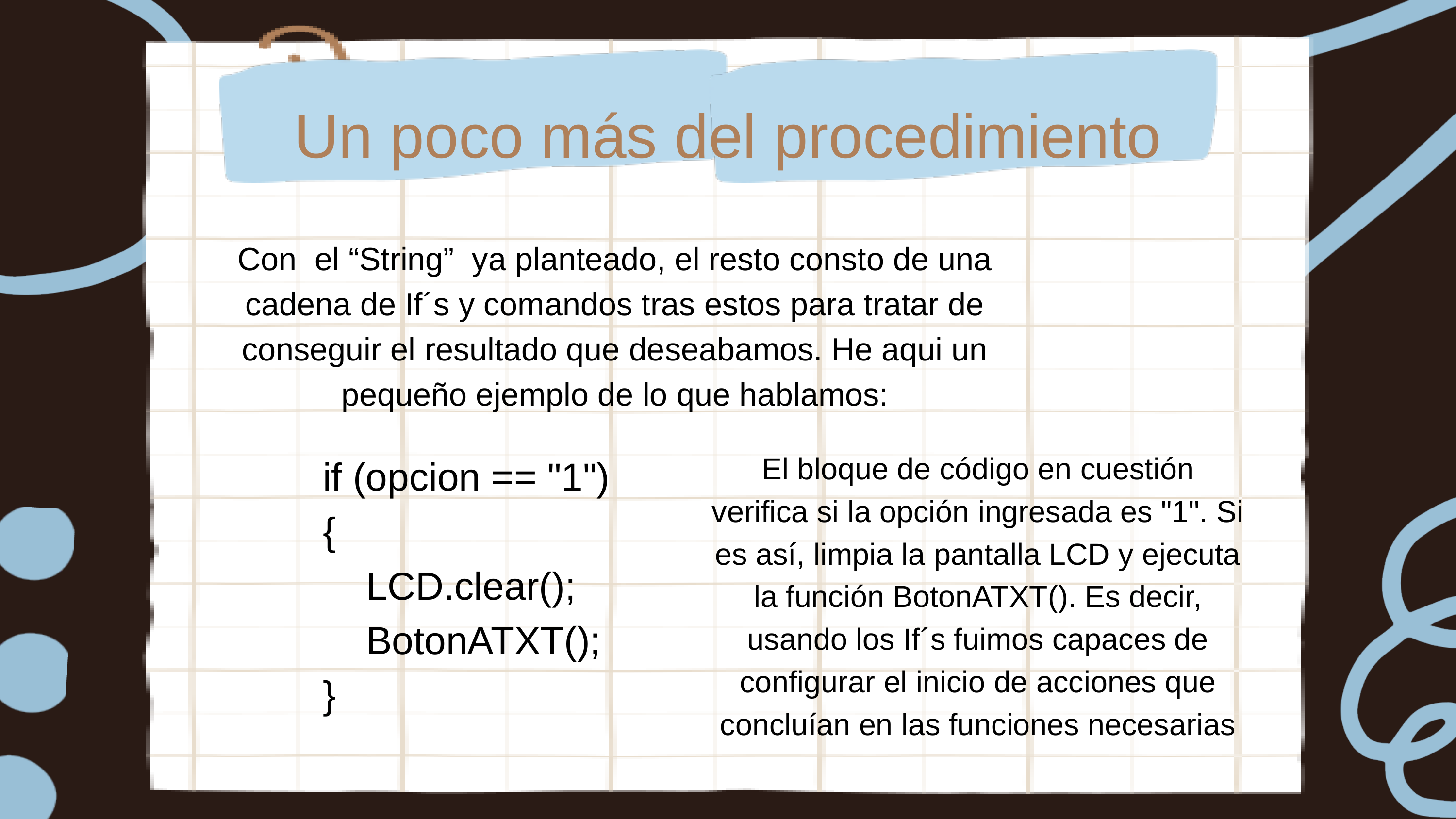

Un poco más del procedimiento
Con  el “String”  ya planteado, el resto consto de una cadena de If´s y comandos tras estos para tratar de conseguir el resultado que deseabamos. He aqui un pequeño ejemplo de lo que hablamos:
El bloque de código en cuestión verifica si la opción ingresada es "1". Si es así, limpia la pantalla LCD y ejecuta la función BotonATXT(). Es decir, usando los If´s fuimos capaces de configurar el inicio de acciones que concluían en las funciones necesarias
if (opcion == "1") {
    LCD.clear();
    BotonATXT();
}